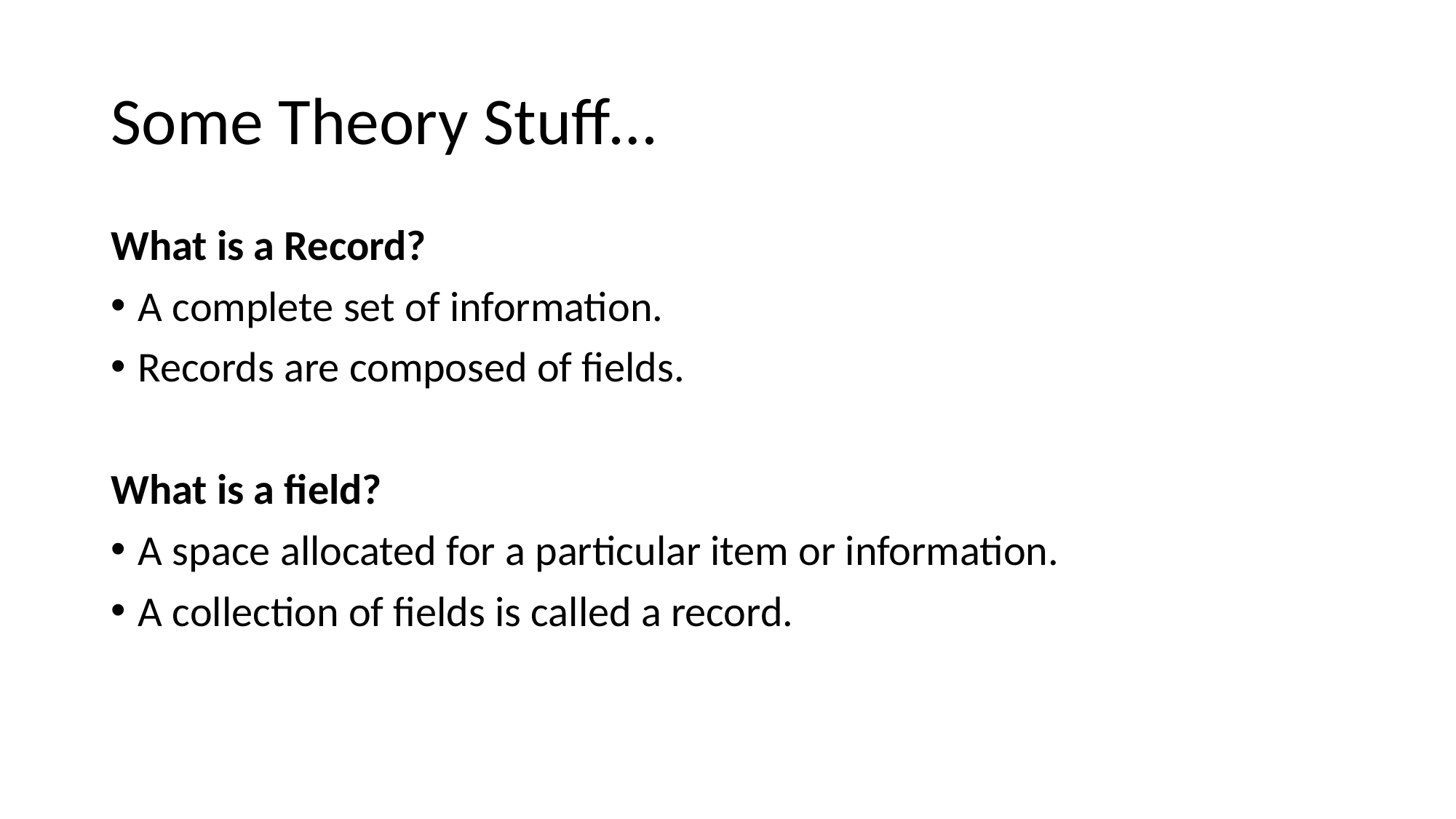

# Some Theory Stuff…
What is a Record?
A complete set of information.
Records are composed of fields.

What is a field?
A space allocated for a particular item or information.
A collection of fields is called a record.